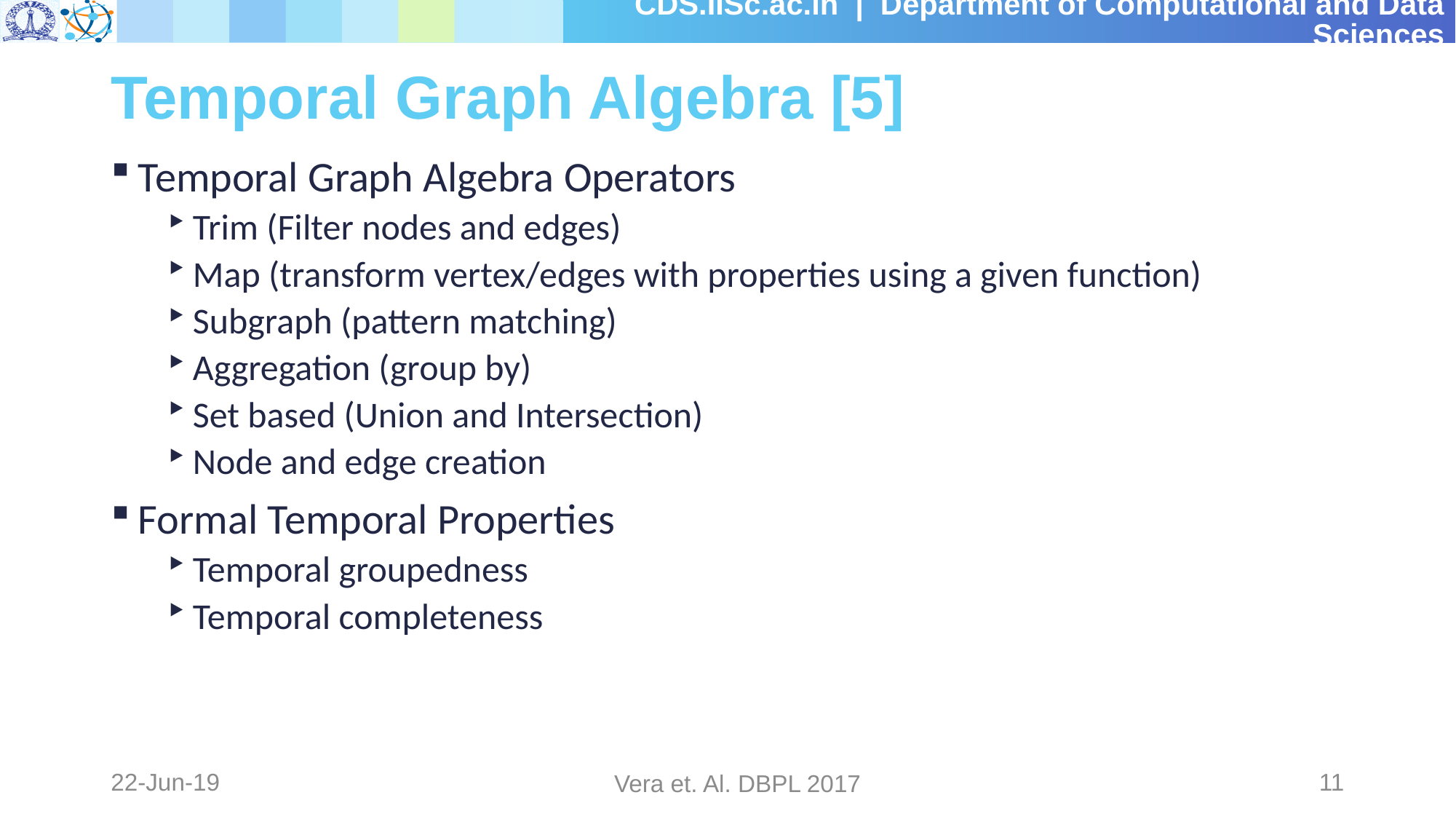

# Temporal Graph Algebra [5]
Temporal Graph Algebra Operators
Trim (Filter nodes and edges)
Map (transform vertex/edges with properties using a given function)
Subgraph (pattern matching)
Aggregation (group by)
Set based (Union and Intersection)
Node and edge creation
Formal Temporal Properties
Temporal groupedness
Temporal completeness

22-Jun-19
11
Vera et. Al. DBPL 2017